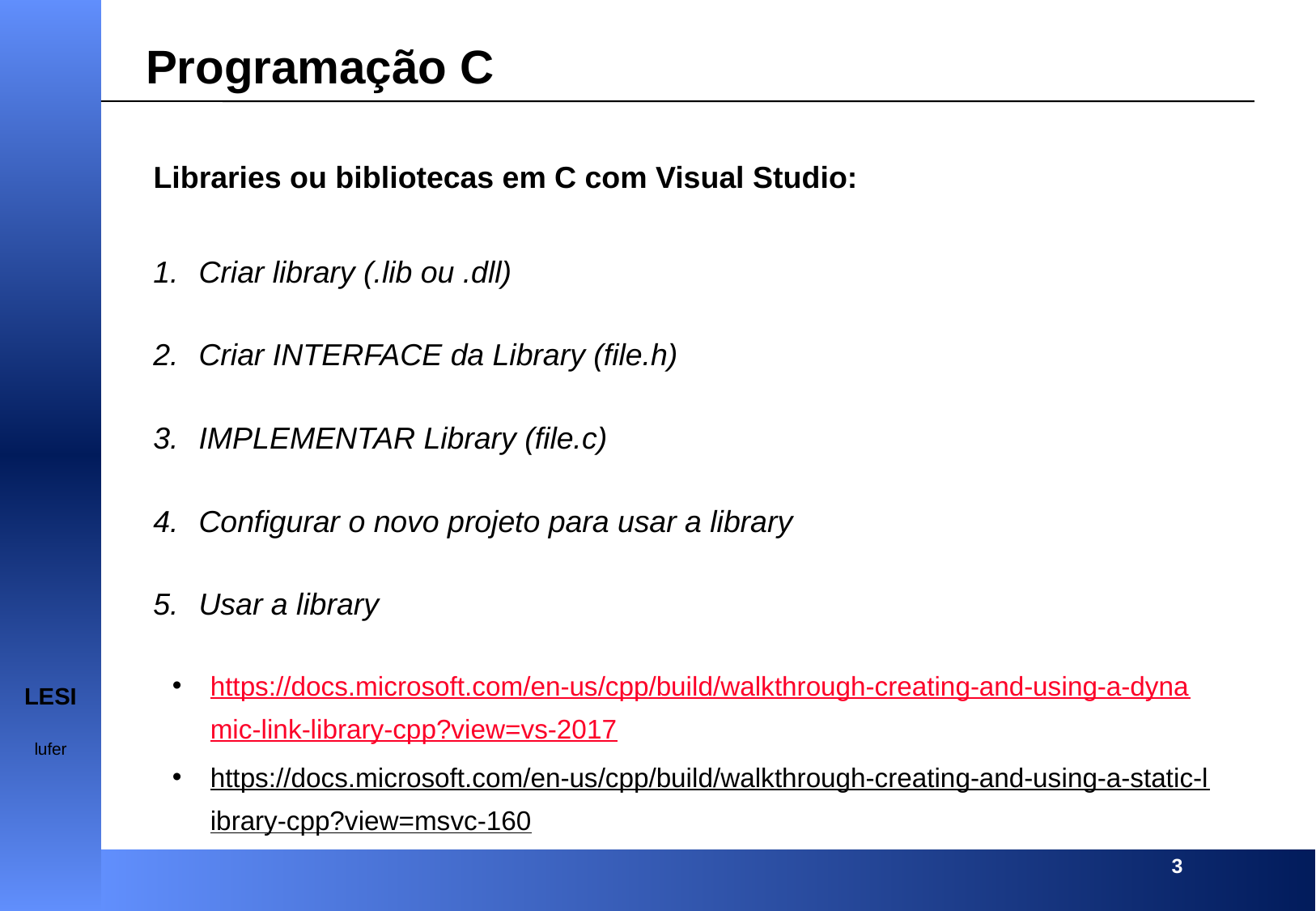

Programação C

Libraries ou bibliotecas em C com Visual Studio:
Criar library (.lib ou .dll)
Criar INTERFACE da Library (file.h)
IMPLEMENTAR Library (file.c)
Configurar o novo projeto para usar a library
Usar a library
https://docs.microsoft.com/en-us/cpp/build/walkthrough-creating-and-using-a-dynamic-link-library-cpp?view=vs-2017
https://docs.microsoft.com/en-us/cpp/build/walkthrough-creating-and-using-a-static-library-cpp?view=msvc-160